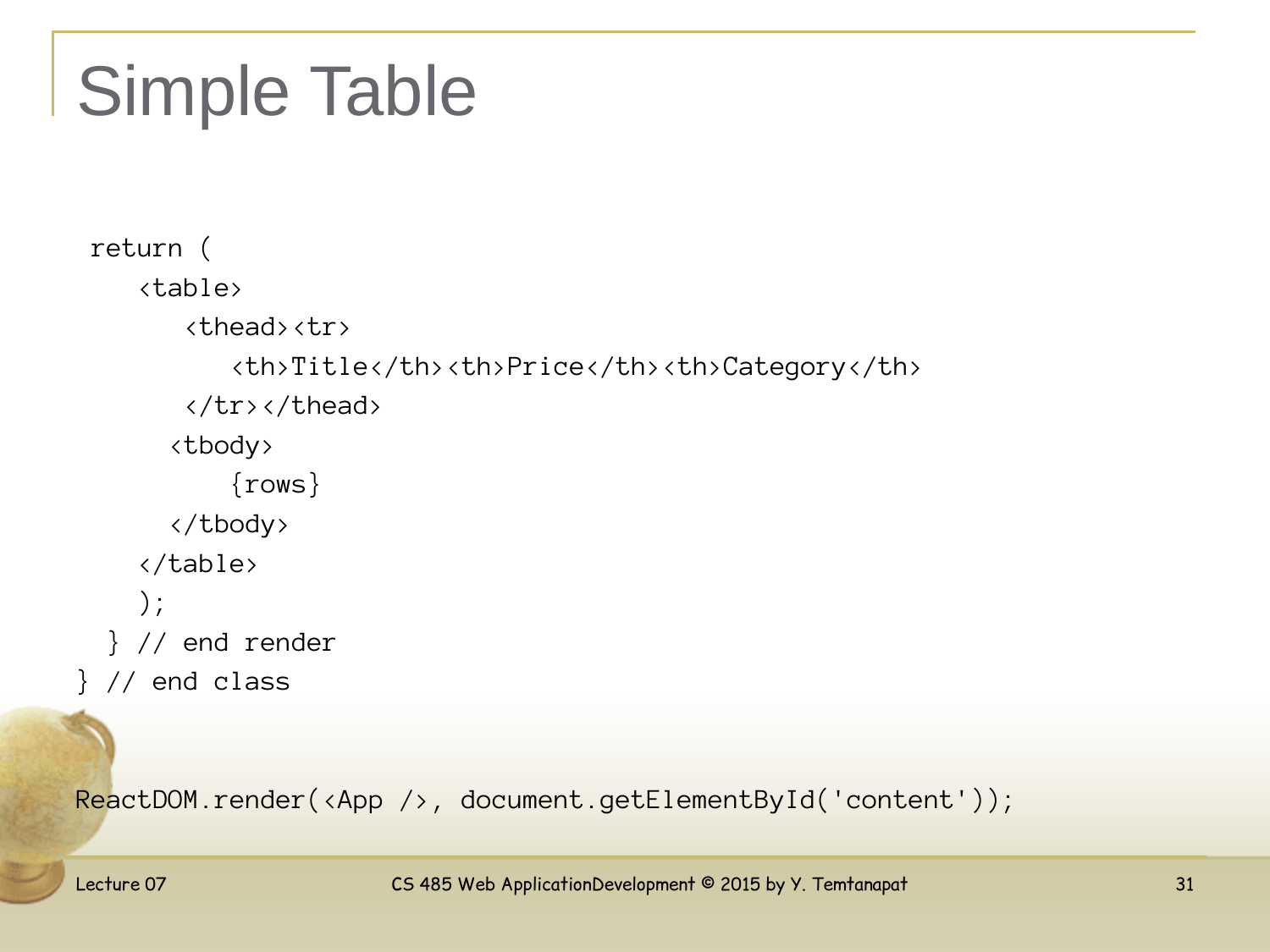

# Simple Table
 return (
    <table>
       <thead><tr>
          <th>Title</th><th>Price</th><th>Category</th>
       </tr></thead>
      <tbody>
          {rows}
      </tbody>
    </table>
    );
  } // end render
} // end class

ReactDOM.render(<App />, document.getElementById('content'));

Lecture 07
CS 485 Web ApplicationDevelopment © 2015 by Y. Temtanapat
31